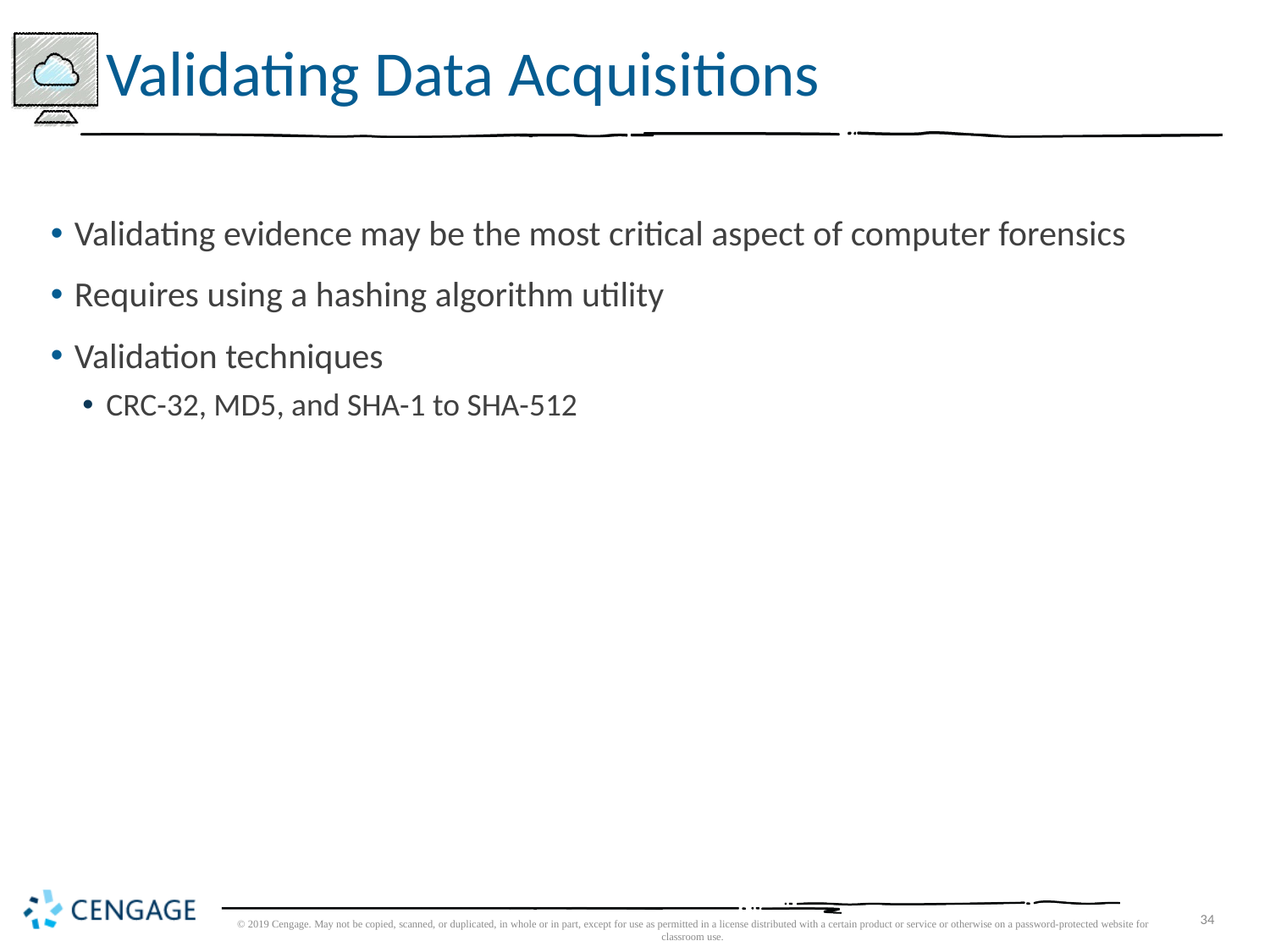

# Validating Data Acquisitions
Validating evidence may be the most critical aspect of computer forensics
Requires using a hashing algorithm utility
Validation techniques
CRC-32, MD5, and SHA-1 to SHA-512
© 2019 Cengage. May not be copied, scanned, or duplicated, in whole or in part, except for use as permitted in a license distributed with a certain product or service or otherwise on a password-protected website for classroom use.